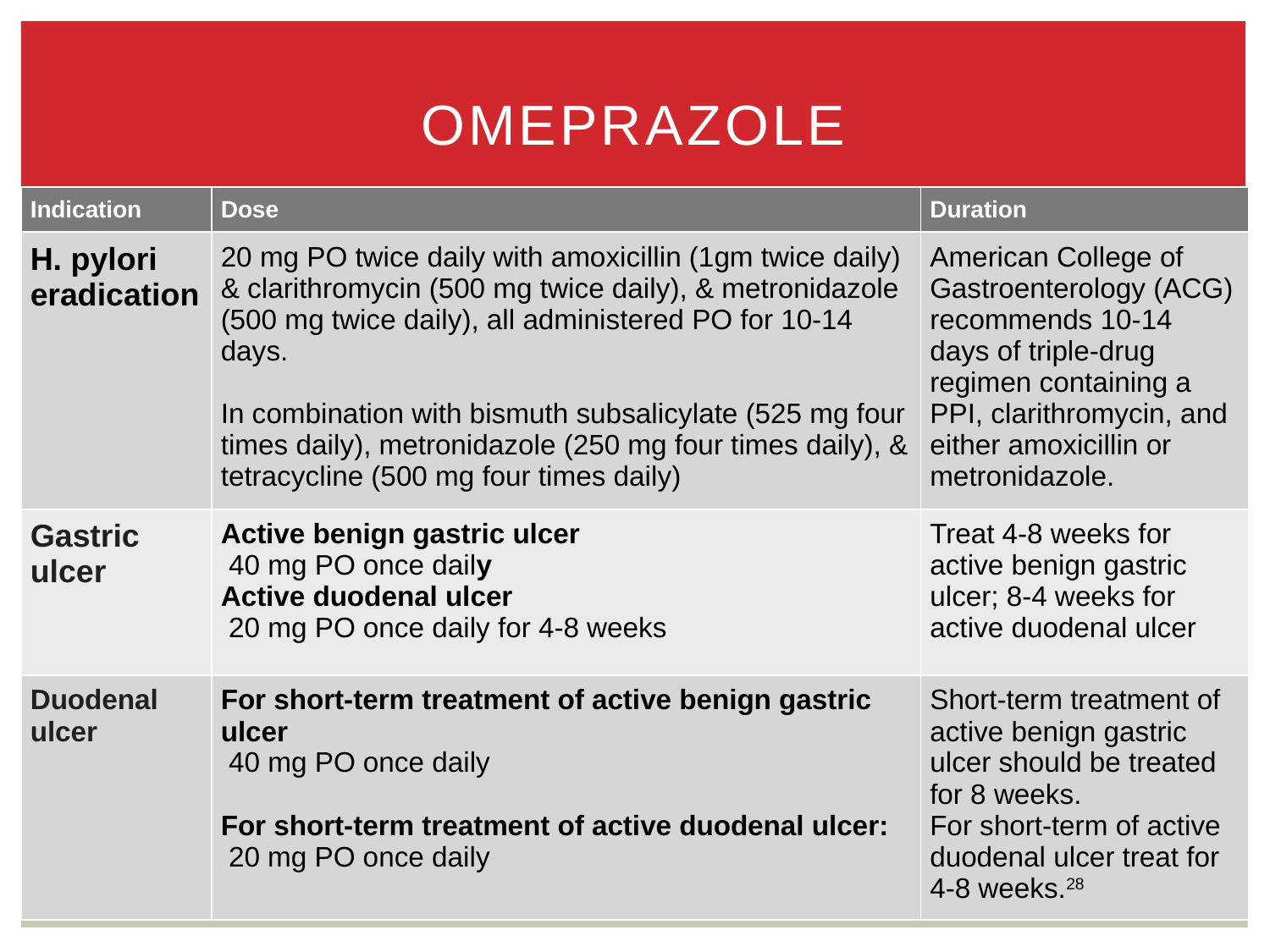

# Omeprazole
| Indication | Dose | Duration |
| --- | --- | --- |
| H. pylori eradication | 20 mg PO twice daily with amoxicillin (1gm twice daily) & clarithromycin (500 mg twice daily), & metronidazole (500 mg twice daily), all administered PO for 10-14 days. In combination with bismuth subsalicylate (525 mg four times daily), metronidazole (250 mg four times daily), & tetracycline (500 mg four times daily) | American College of Gastroenterology (ACG) recommends 10-14 days of triple-drug regimen containing a PPI, clarithromycin, and either amoxicillin or metronidazole. |
| Gastric ulcer | Active benign gastric ulcer 40 mg PO once daily Active duodenal ulcer 20 mg PO once daily for 4-8 weeks | Treat 4-8 weeks for active benign gastric ulcer; 8-4 weeks for active duodenal ulcer |
| Duodenal ulcer | For short-term treatment of active benign gastric ulcer 40 mg PO once daily For short-term treatment of active duodenal ulcer: 20 mg PO once daily | Short-term treatment of active benign gastric ulcer should be treated for 8 weeks. For short-term of active duodenal ulcer treat for 4-8 weeks.28 |